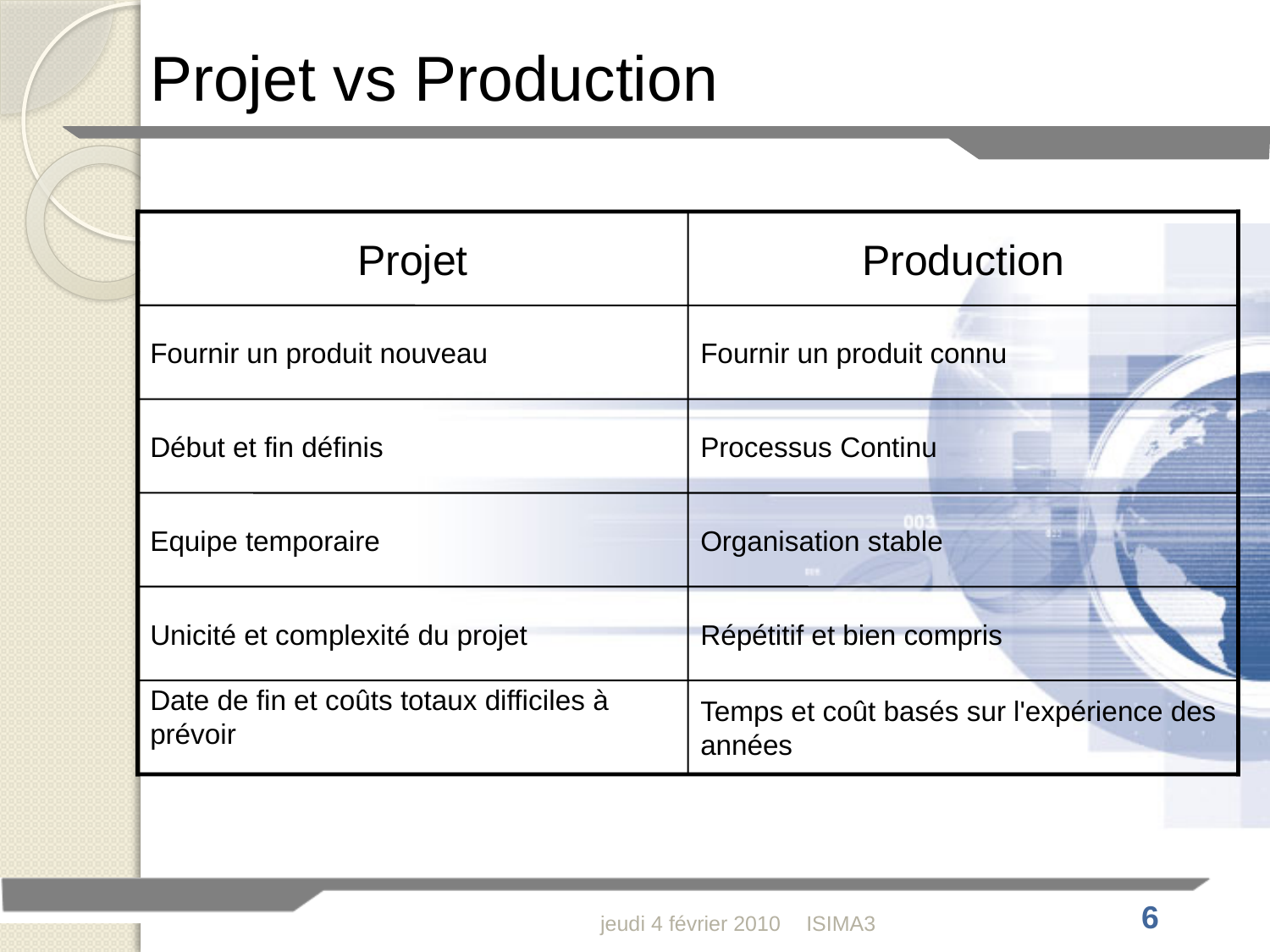

Projet vs Production
Projet

Production

Fournir un produit nouveau

Fournir un produit connu
Début et fin définis

Processus Continu
Equipe temporaire

Organisation stable
Unicité et complexité du projet

Répétitif et bien compris

Temps et coût basés sur l'expérience des années
Date de fin et coûts totaux difficiles à prévoir

jeudi 4 février 2010
ISIMA3